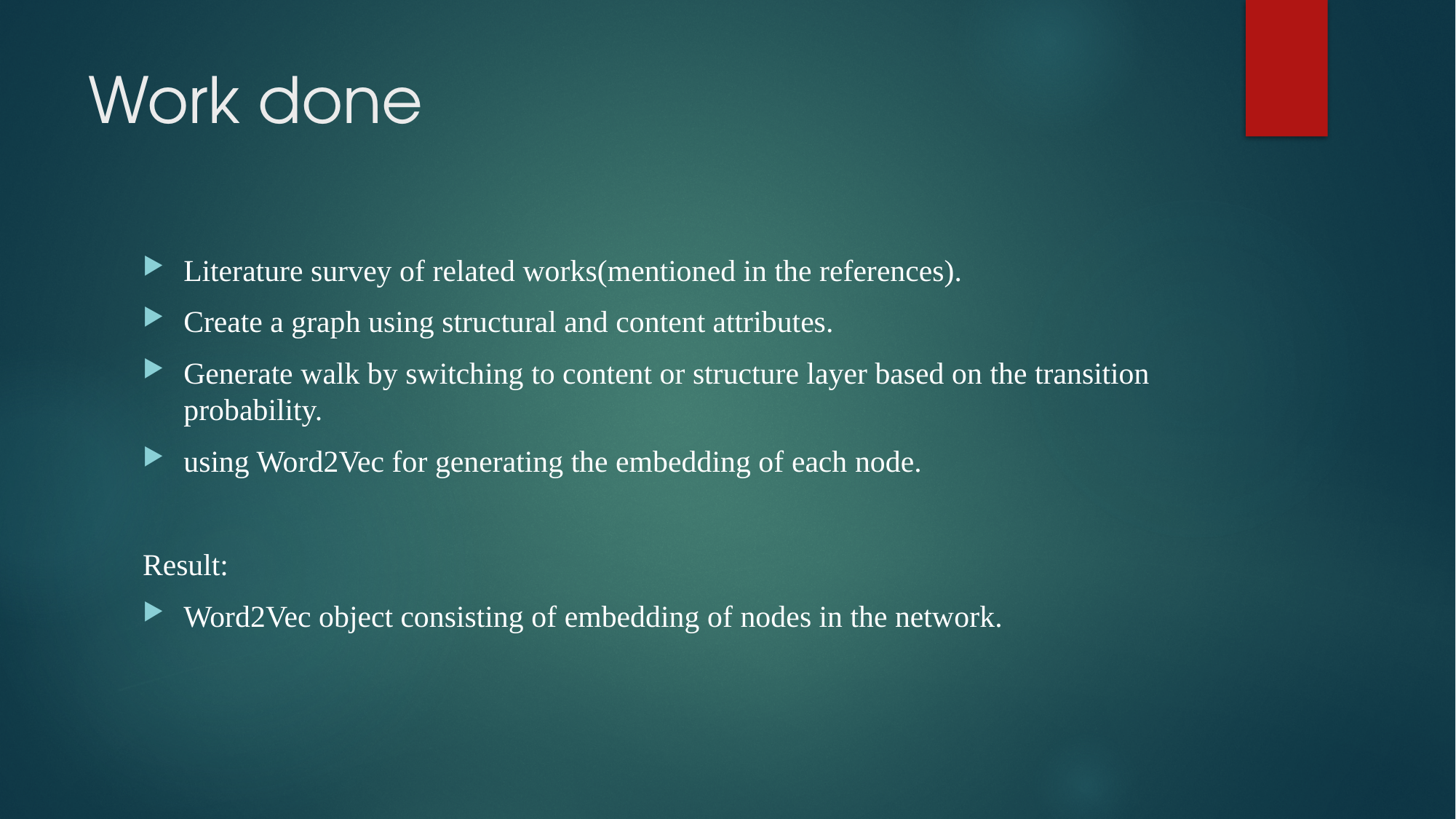

# Work done
Literature survey of related works(mentioned in the references).
Create a graph using structural and content attributes.
Generate walk by switching to content or structure layer based on the transition probability.
using Word2Vec for generating the embedding of each node.

Result:
Word2Vec object consisting of embedding of nodes in the network.